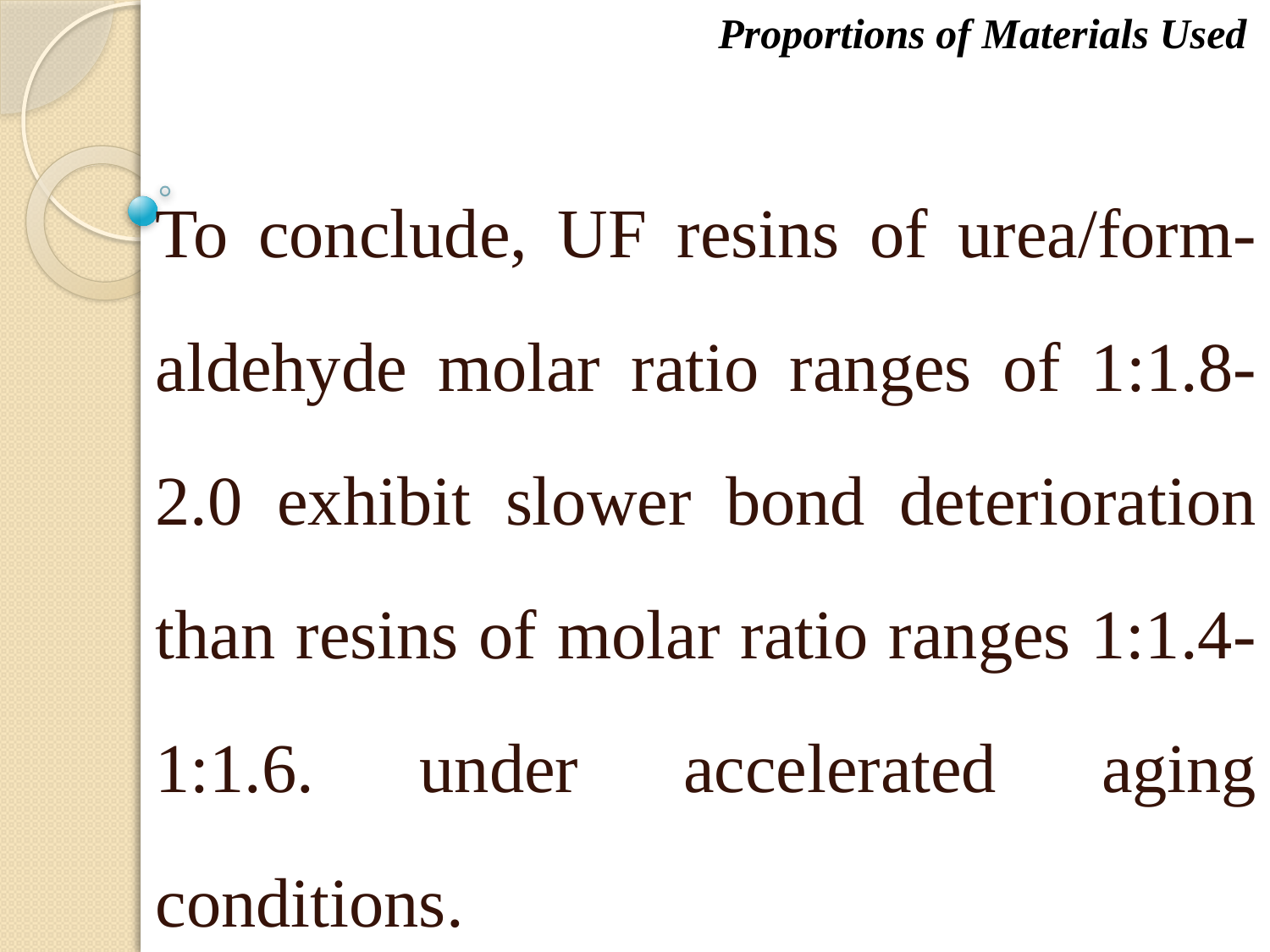

Proportions of Materials Used
To conclude, UF resins of urea/form-aldehyde molar ratio ranges of 1:1.8-2.0 exhibit slower bond deterioration than resins of molar ratio ranges 1:1.4-1:1.6. under accelerated aging conditions.